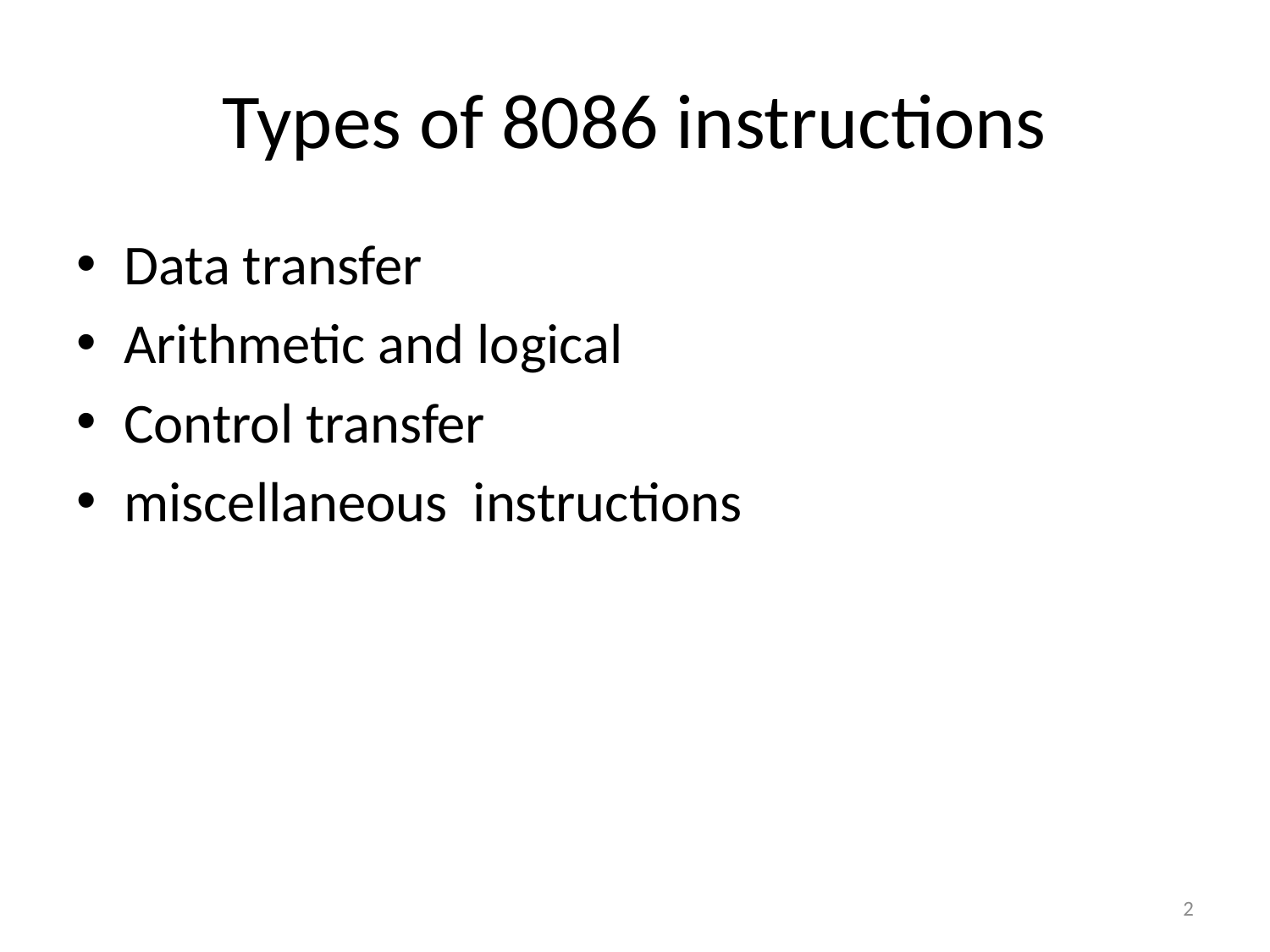

# Types of 8086 instructions
Data transfer
Arithmetic and logical
Control transfer
miscellaneous  instructions
2